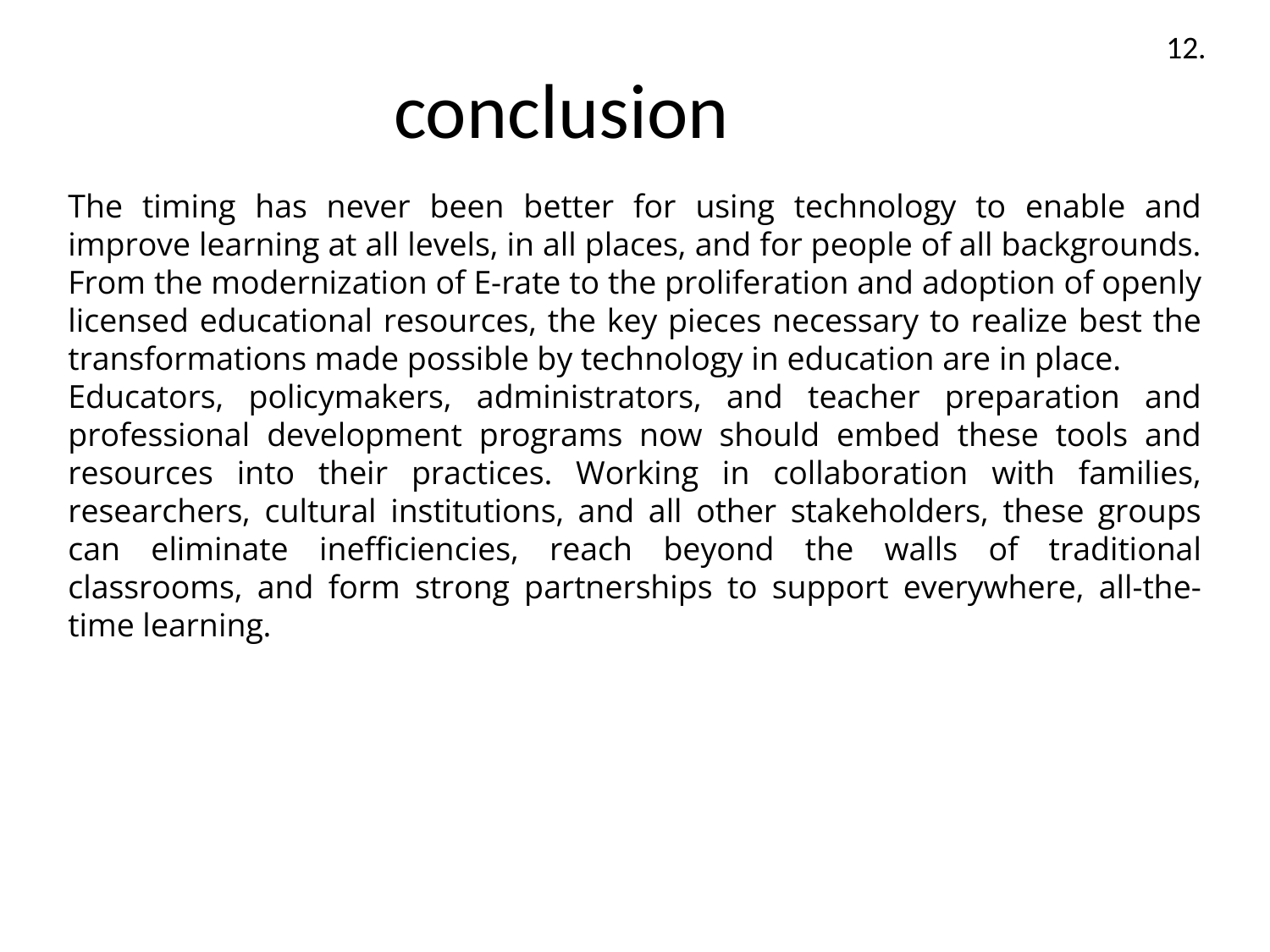

12.
# conclusion
The timing has never been better for using technology to enable and improve learning at all levels, in all places, and for people of all backgrounds. From the modernization of E-rate to the proliferation and adoption of openly licensed educational resources, the key pieces necessary to realize best the transformations made possible by technology in education are in place.
Educators, policymakers, administrators, and teacher preparation and professional development programs now should embed these tools and resources into their practices. Working in collaboration with families, researchers, cultural institutions, and all other stakeholders, these groups can eliminate inefficiencies, reach beyond the walls of traditional classrooms, and form strong partnerships to support everywhere, all-the-time learning.